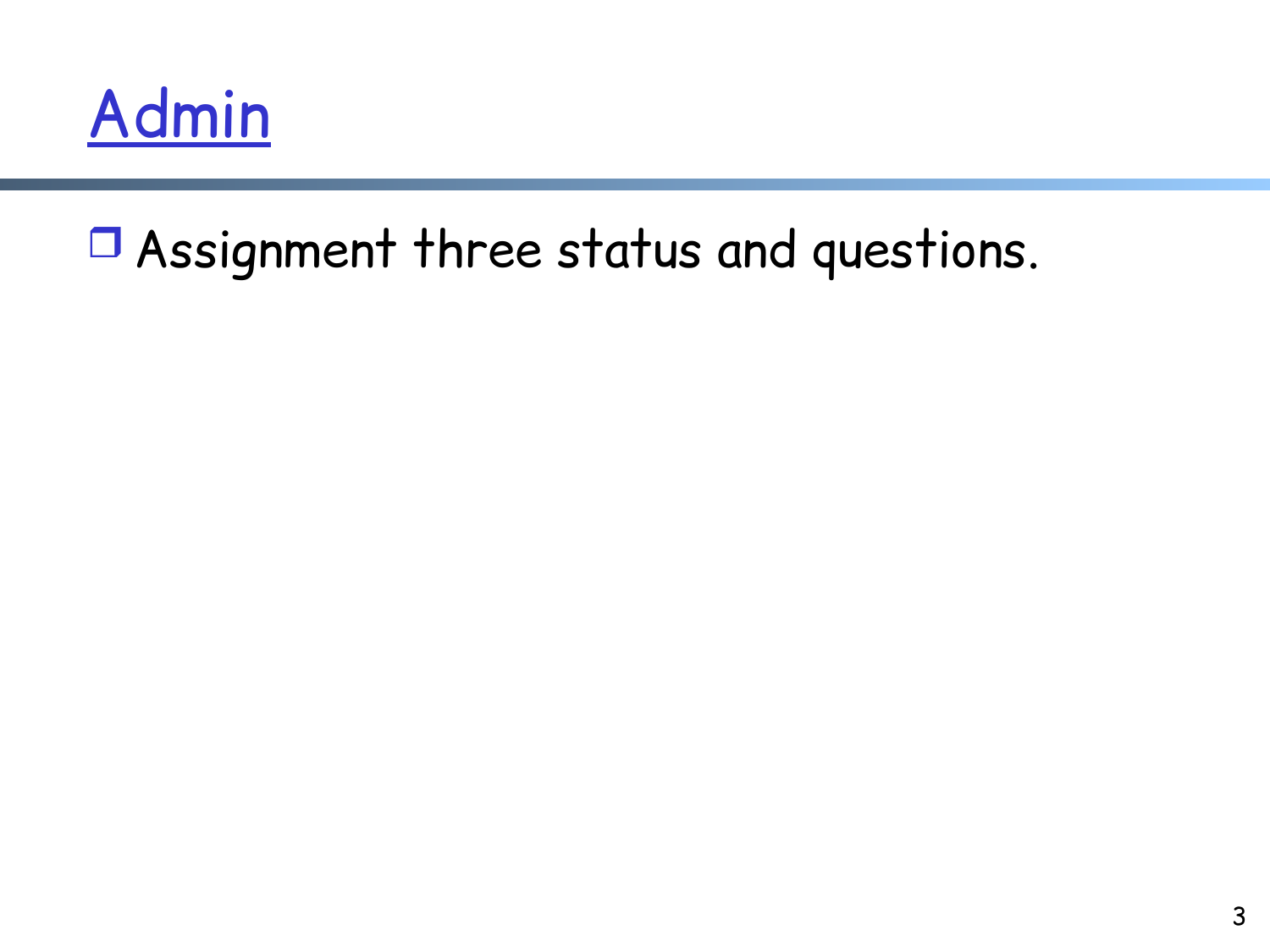

# Admin
Assignment three status and questions.
3